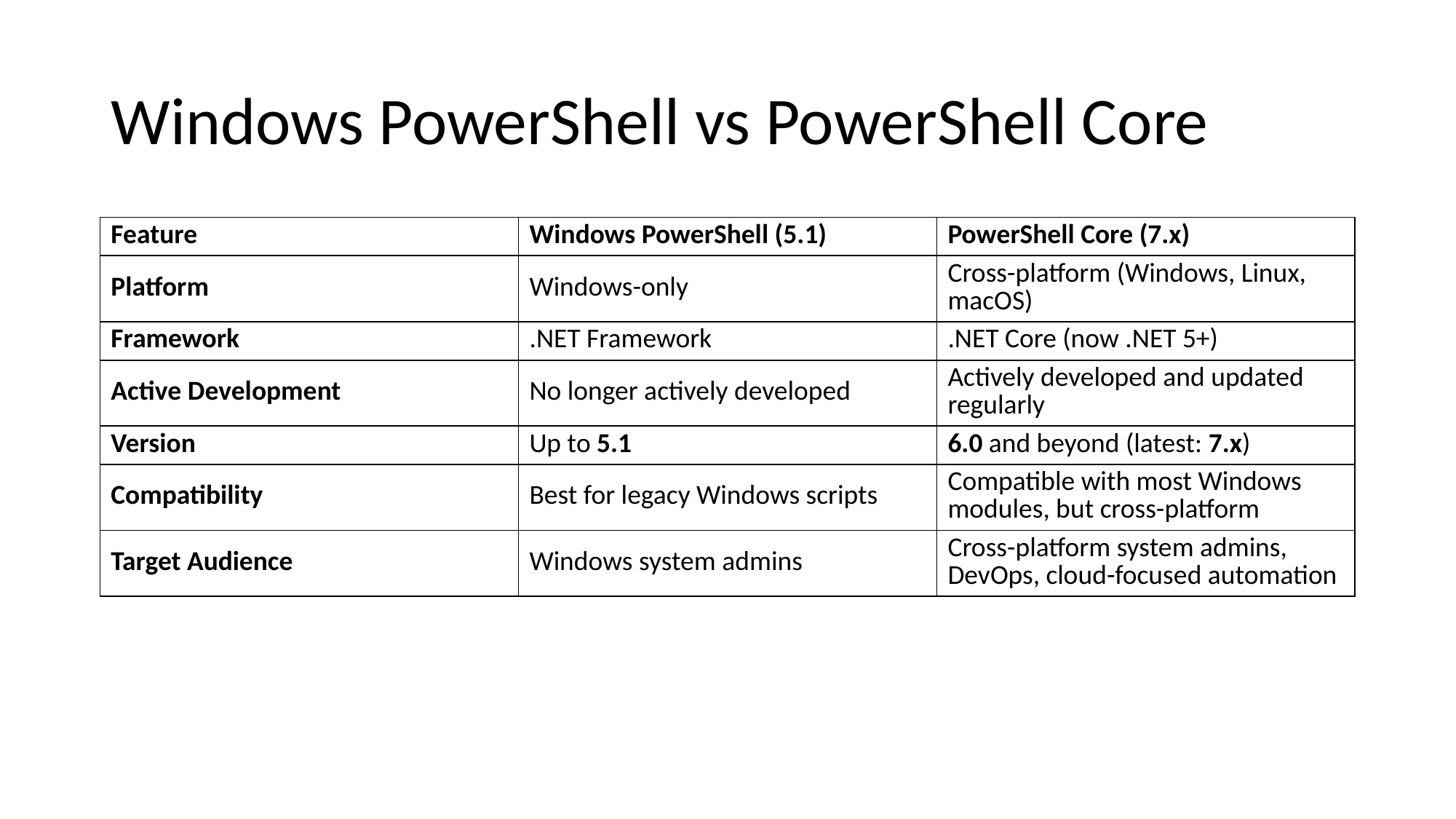

# Windows PowerShell vs PowerShell Core
| Feature | Windows PowerShell (5.1) | PowerShell Core (7.x) |
| --- | --- | --- |
| Platform | Windows-only | Cross-platform (Windows, Linux, macOS) |
| Framework | .NET Framework | .NET Core (now .NET 5+) |
| Active Development | No longer actively developed | Actively developed and updated regularly |
| Version | Up to 5.1 | 6.0 and beyond (latest: 7.x) |
| Compatibility | Best for legacy Windows scripts | Compatible with most Windows modules, but cross-platform |
| Target Audience | Windows system admins | Cross-platform system admins, DevOps, cloud-focused automation |